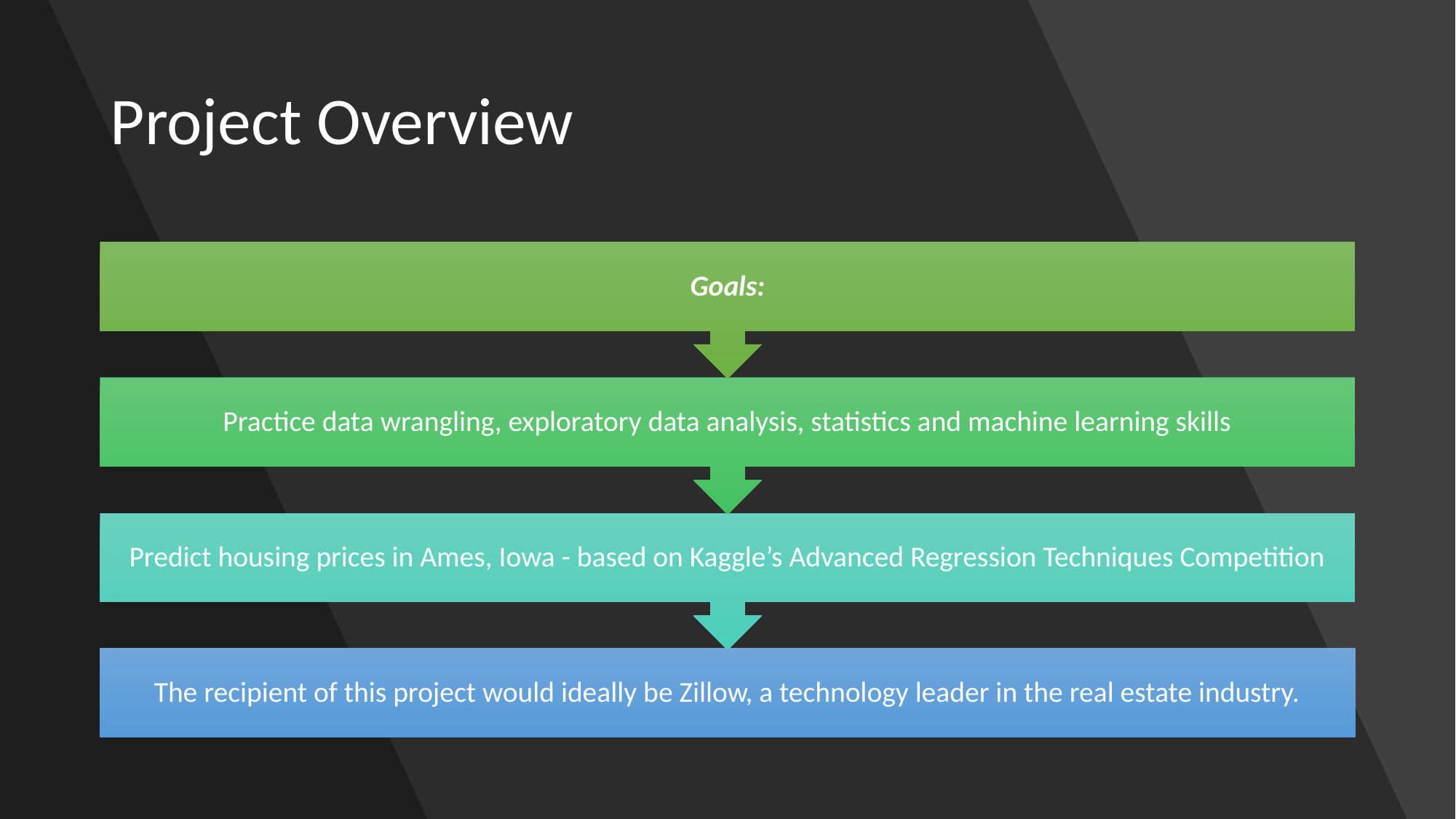

# Project Overview
The recipient of this project would ideally be Zillow, a technology leader in the real estate industry.
Predict housing prices in Ames, Iowa - based on Kaggle’s Advanced Regression Techniques Competition
Practice data wrangling, exploratory data analysis, statistics and machine learning skills
Goals: